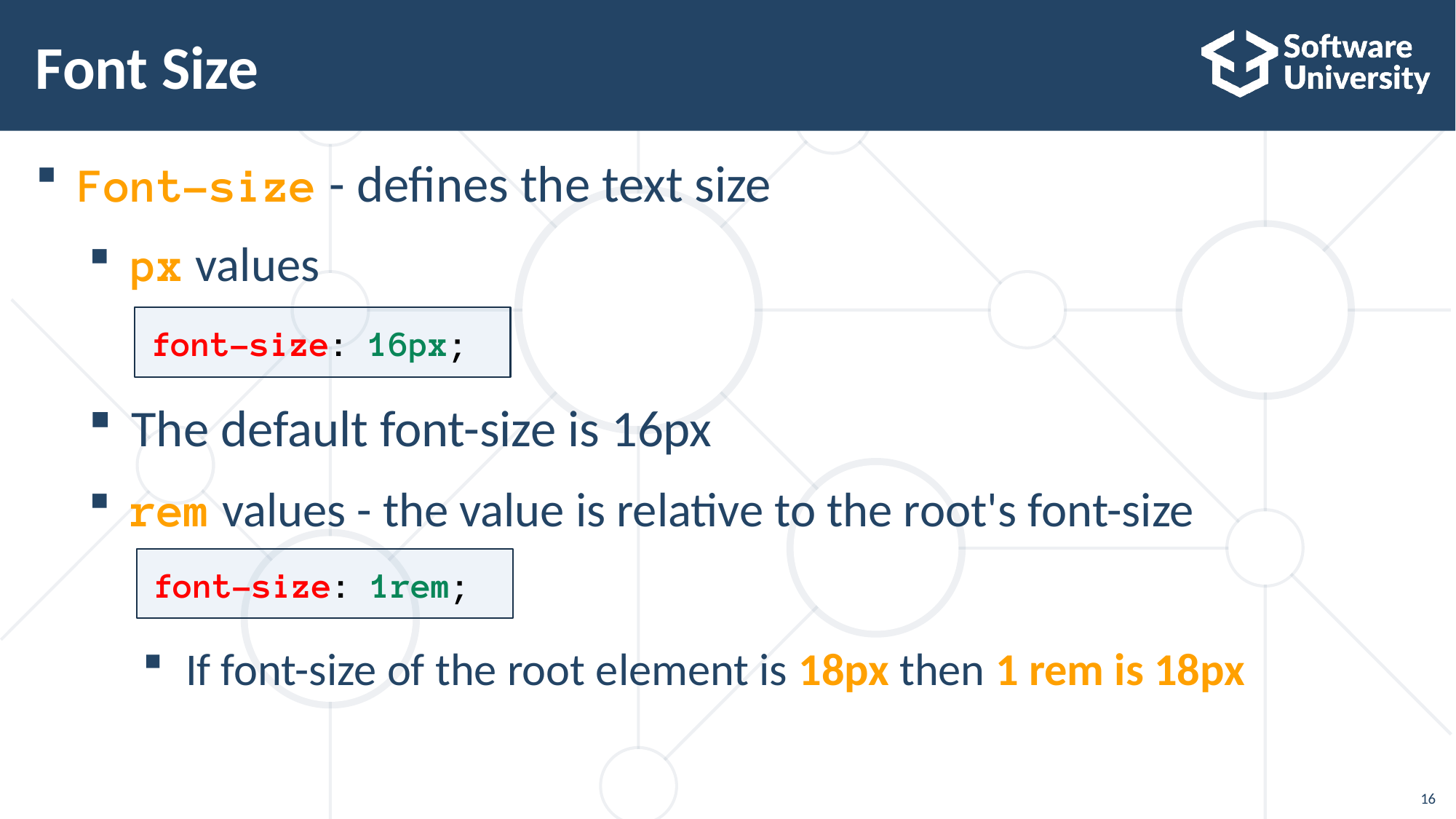

# Font Size
Font-size - defines the text size
px values

The default font-size is 16px
rem values - the value is relative to the root's font-size

If font-size of the root element is 18px then 1 rem is 18px

font-size: 16px;
font-size: 1rem;
16